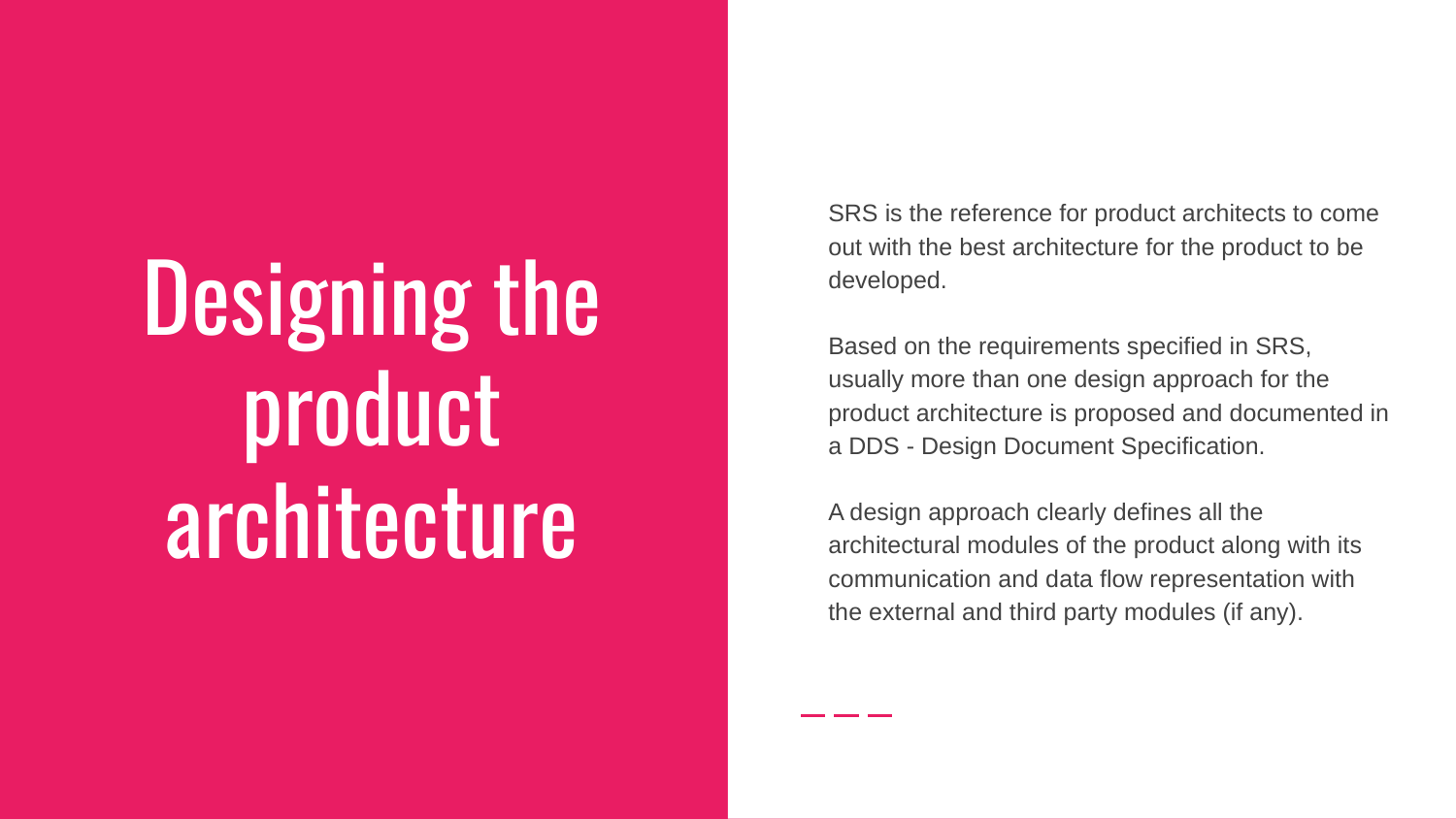

SRS is the reference for product architects to come out with the best architecture for the product to be developed.
Based on the requirements specified in SRS, usually more than one design approach for the product architecture is proposed and documented in a DDS - Design Document Specification.
A design approach clearly defines all the architectural modules of the product along with its communication and data flow representation with the external and third party modules (if any).
# Designing the product architecture